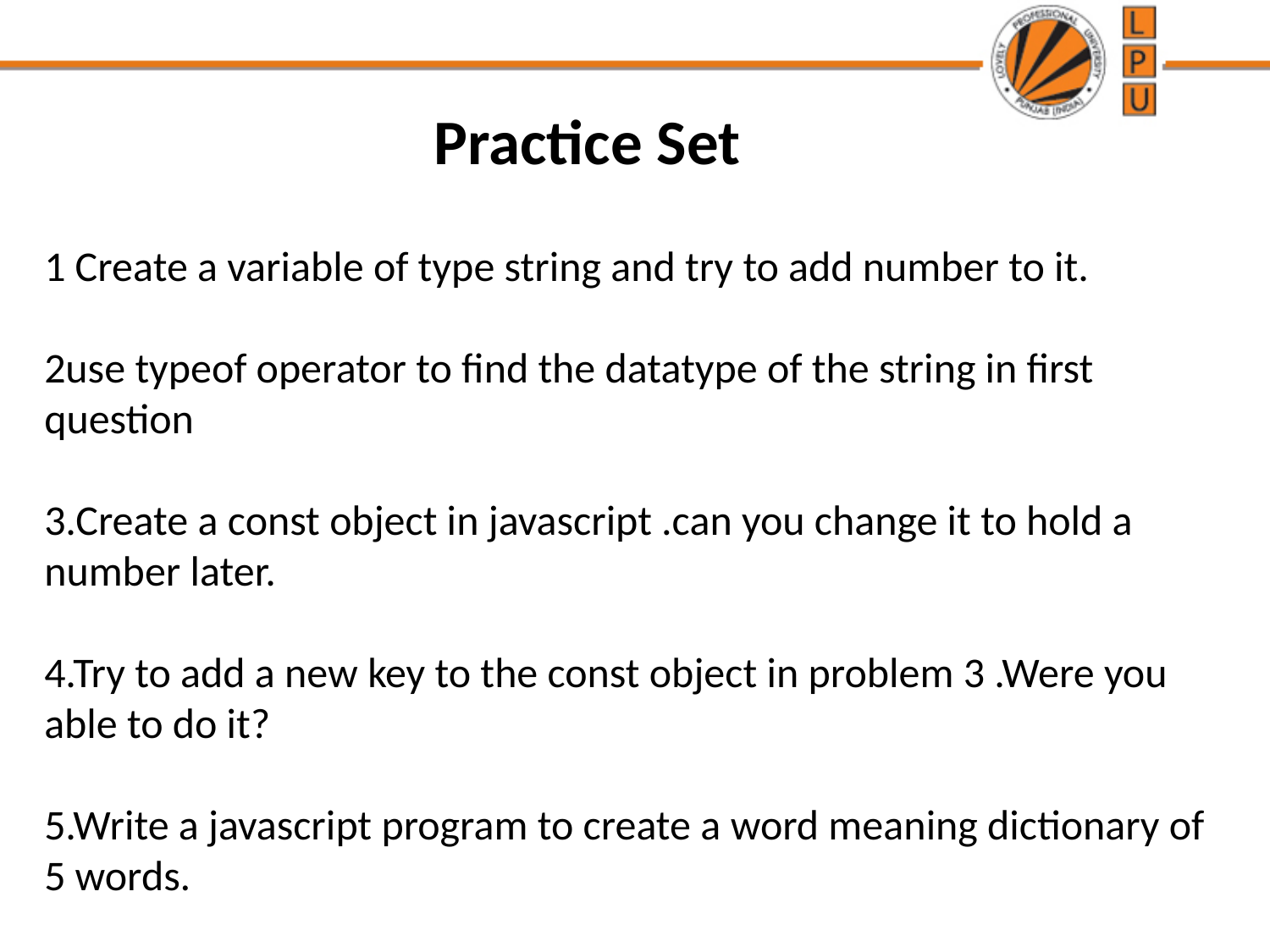

Practice Set
1 Create a variable of type string and try to add number to it.

2use typeof operator to find the datatype of the string in first question

3.Create a const object in javascript .can you change it to hold a number later.

4.Try to add a new key to the const object in problem 3 .Were you able to do it?

5.Write a javascript program to create a word meaning dictionary of 5 words.